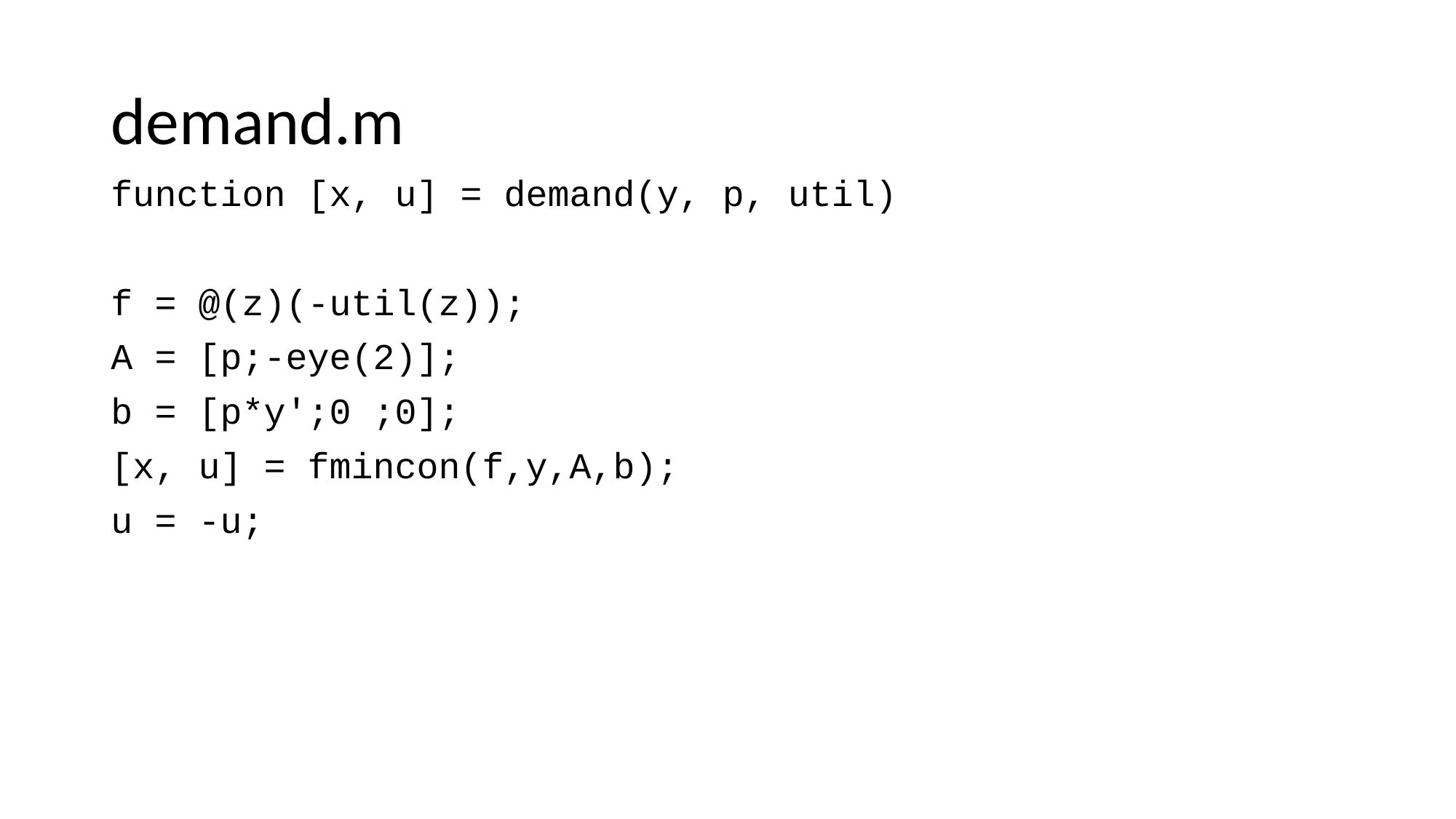

# demand.m
function [x, u] = demand(y, p, util)

f = @(z)(-util(z));
A = [p;-eye(2)];
b = [p*y';0 ;0];
[x, u] = fmincon(f,y,A,b);
u = -u;